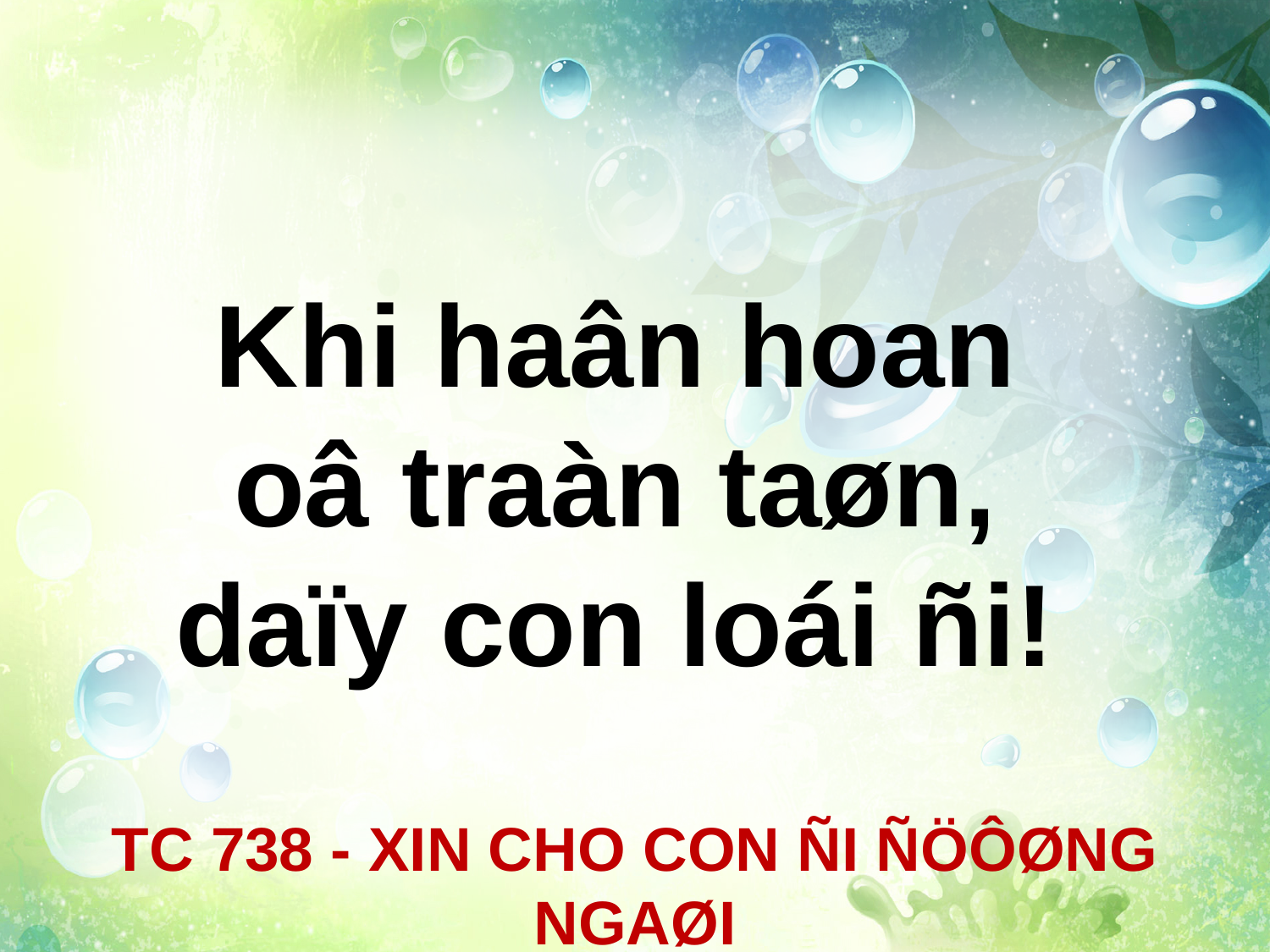

Khi haân hoan
oâ traàn taøn,
daïy con loái ñi!
TC 738 - XIN CHO CON ÑI ÑÖÔØNG NGAØI